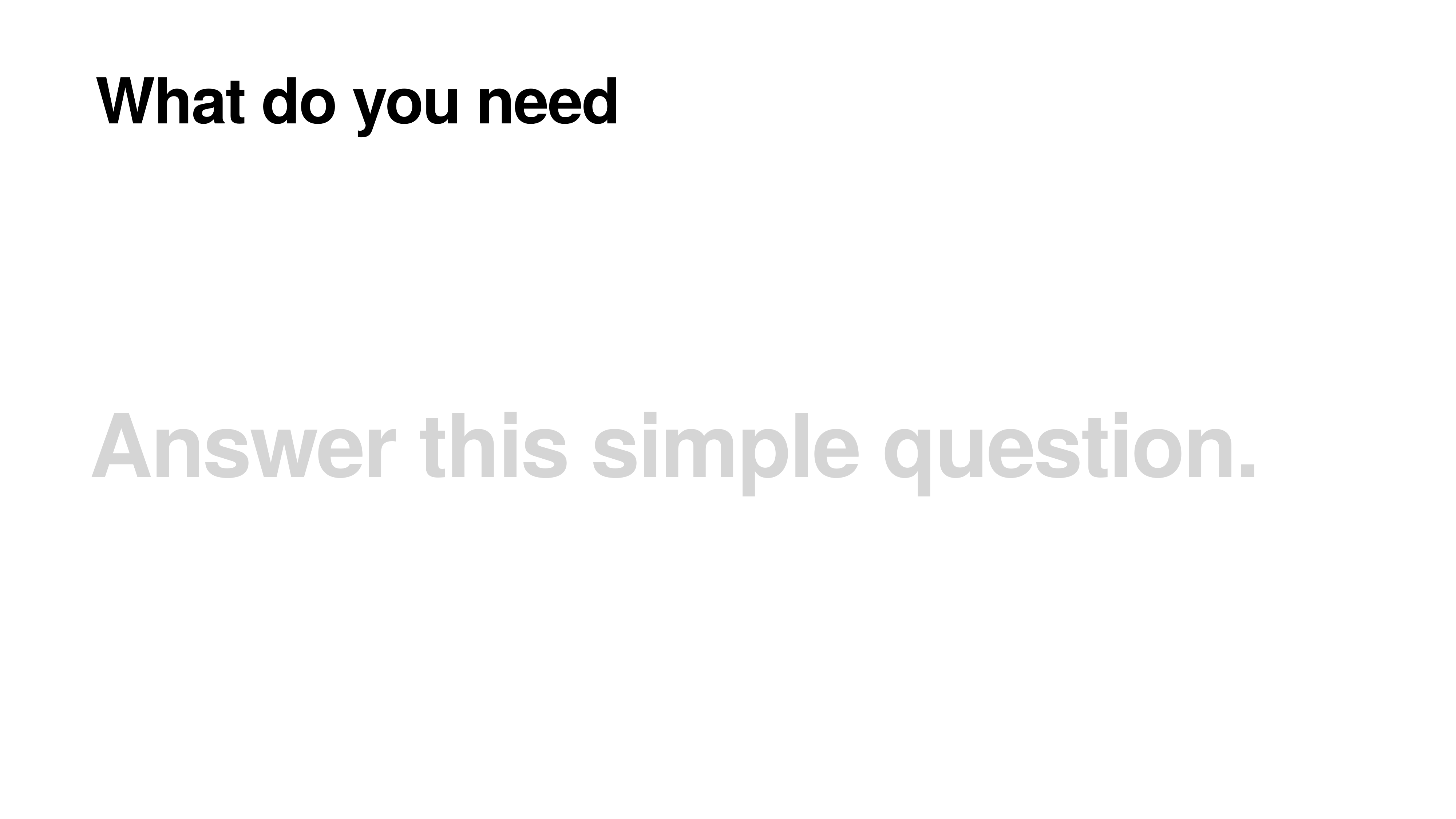

What do you need
Answer this simple question.